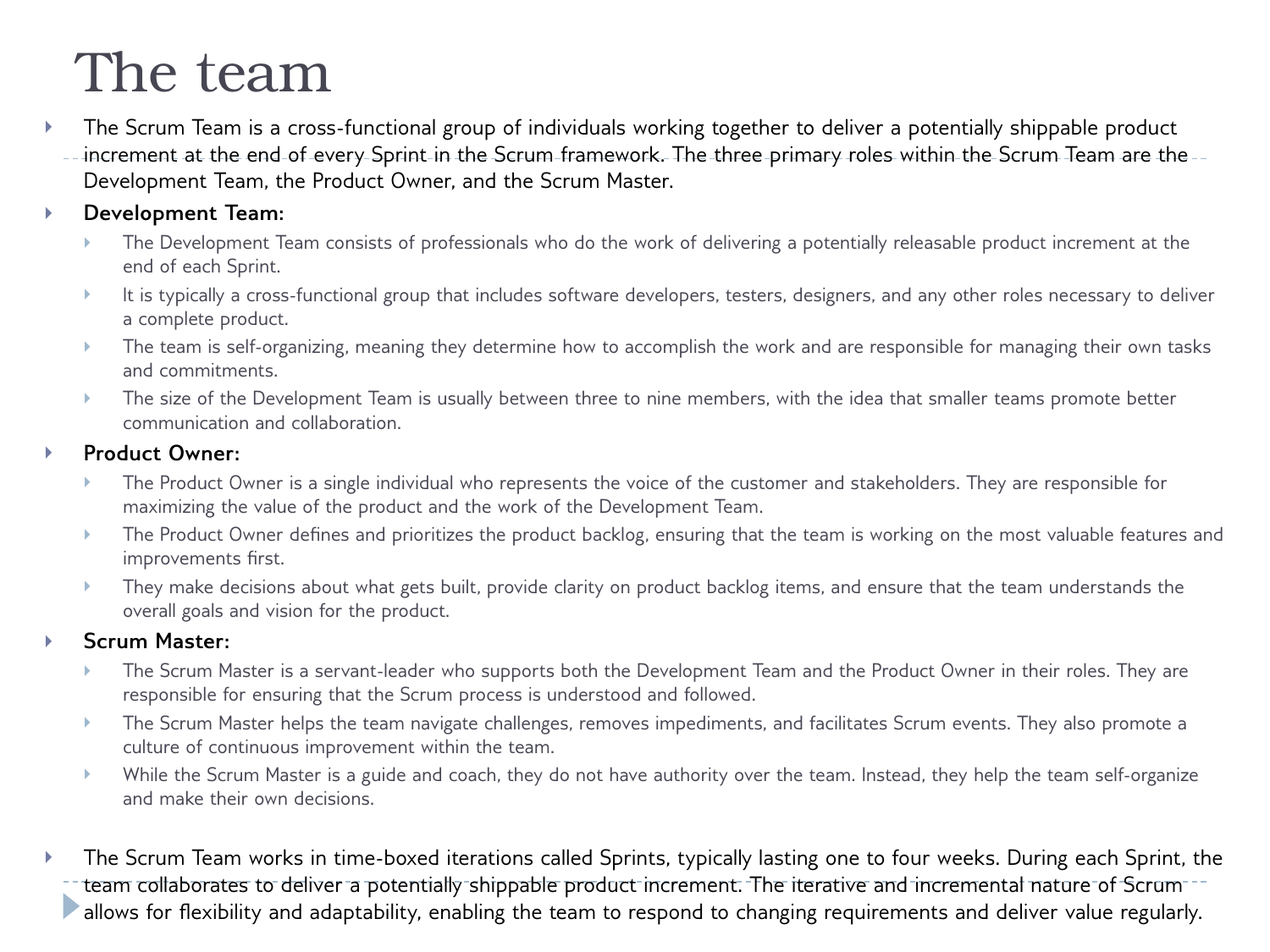

# The team
The Scrum Team is a cross-functional group of individuals working together to deliver a potentially shippable product increment at the end of every Sprint in the Scrum framework. The three primary roles within the Scrum Team are the Development Team, the Product Owner, and the Scrum Master.
Development Team:
The Development Team consists of professionals who do the work of delivering a potentially releasable product increment at the end of each Sprint.
It is typically a cross-functional group that includes software developers, testers, designers, and any other roles necessary to deliver a complete product.
The team is self-organizing, meaning they determine how to accomplish the work and are responsible for managing their own tasks and commitments.
The size of the Development Team is usually between three to nine members, with the idea that smaller teams promote better communication and collaboration.
Product Owner:
The Product Owner is a single individual who represents the voice of the customer and stakeholders. They are responsible for maximizing the value of the product and the work of the Development Team.
The Product Owner defines and prioritizes the product backlog, ensuring that the team is working on the most valuable features and improvements first.
They make decisions about what gets built, provide clarity on product backlog items, and ensure that the team understands the overall goals and vision for the product.
Scrum Master:
The Scrum Master is a servant-leader who supports both the Development Team and the Product Owner in their roles. They are responsible for ensuring that the Scrum process is understood and followed.
The Scrum Master helps the team navigate challenges, removes impediments, and facilitates Scrum events. They also promote a culture of continuous improvement within the team.
While the Scrum Master is a guide and coach, they do not have authority over the team. Instead, they help the team self-organize and make their own decisions.

The Scrum Team works in time-boxed iterations called Sprints, typically lasting one to four weeks. During each Sprint, the team collaborates to deliver a potentially shippable product increment. The iterative and incremental nature of Scrum allows for flexibility and adaptability, enabling the team to respond to changing requirements and deliver value regularly.